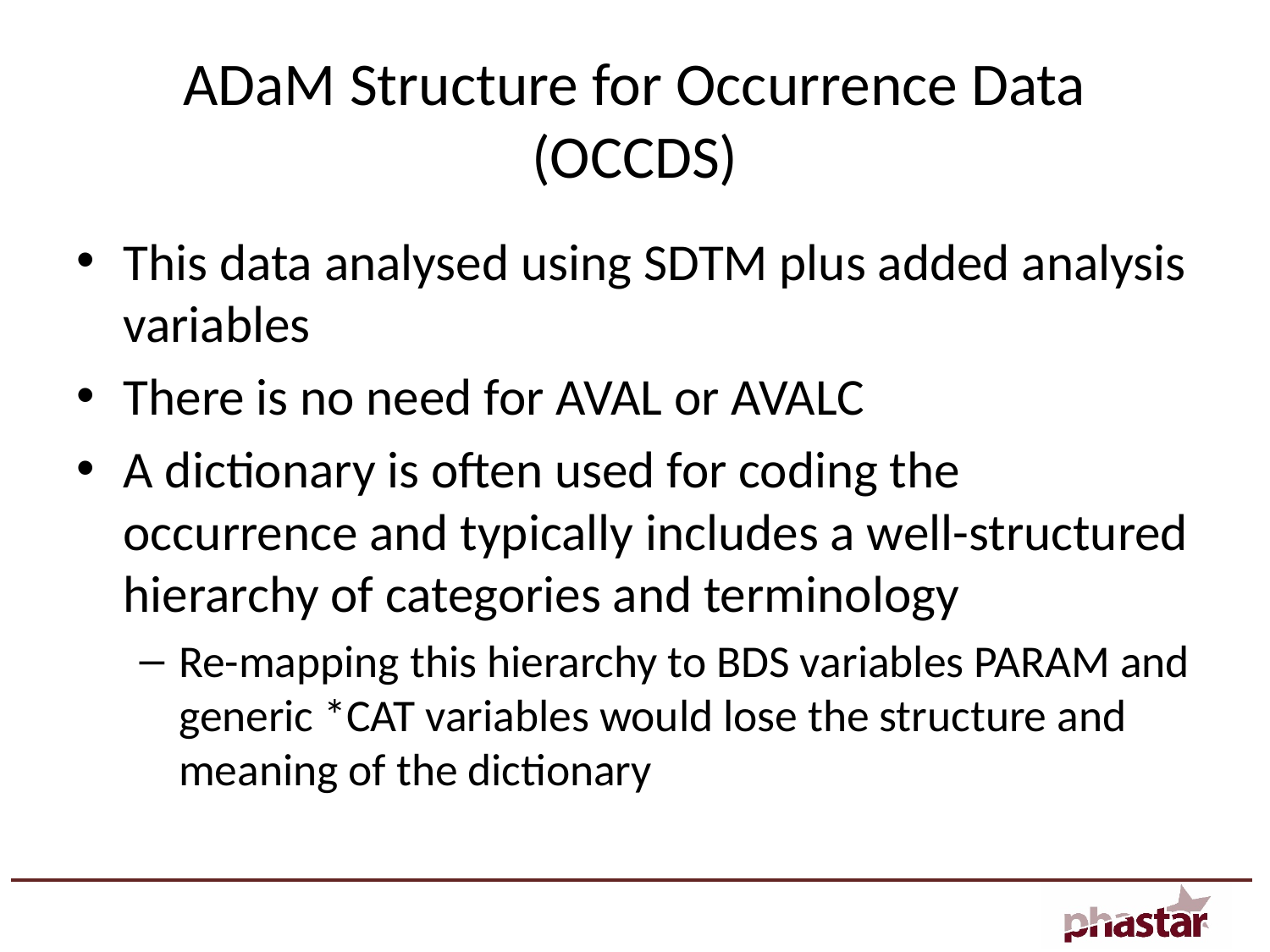

# ADaM Structure for Occurrence Data (OCCDS)
This data analysed using SDTM plus added analysis variables
There is no need for AVAL or AVALC
A dictionary is often used for coding the occurrence and typically includes a well-structured hierarchy of categories and terminology
Re-mapping this hierarchy to BDS variables PARAM and generic *CAT variables would lose the structure and meaning of the dictionary